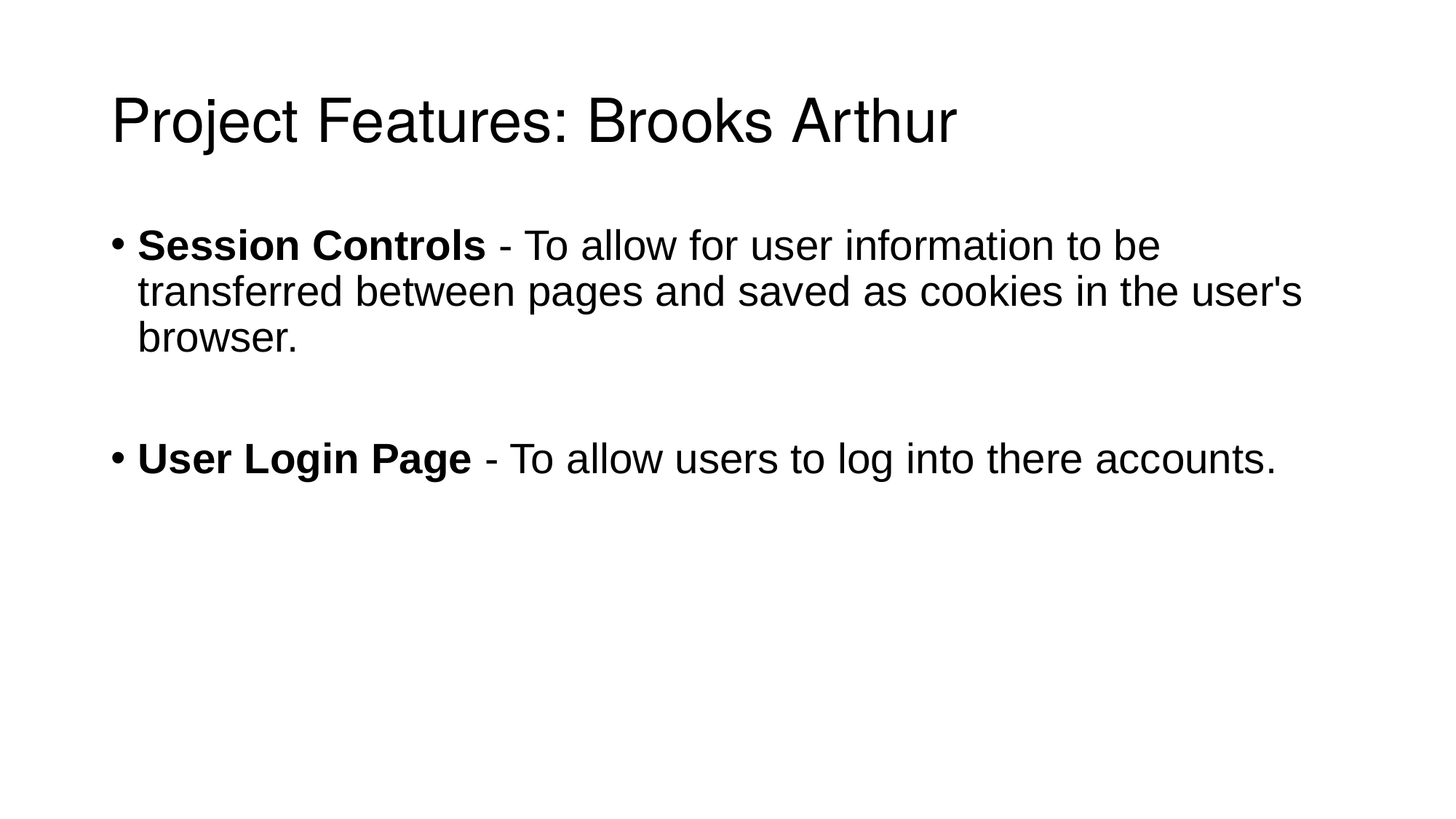

# Project Features: Brooks Arthur
Session Controls - To allow for user information to be transferred between pages and saved as cookies in the user's browser.

User Login Page - To allow users to log into there accounts.